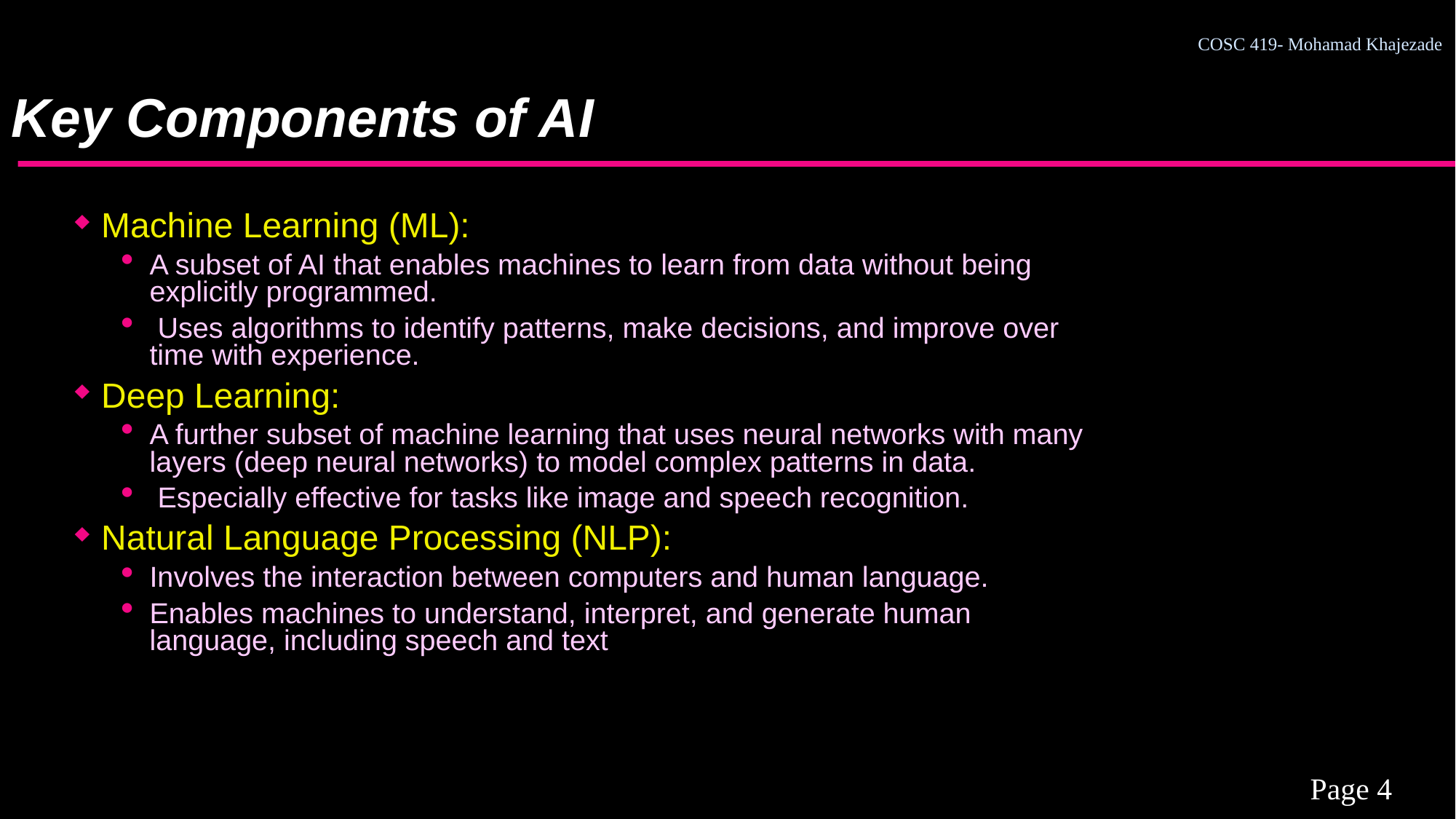

Key Components of AI

Machine Learning (ML):
A subset of AI that enables machines to learn from data without being explicitly programmed.
 Uses algorithms to identify patterns, make decisions, and improve over time with experience.
Deep Learning:
A further subset of machine learning that uses neural networks with many layers (deep neural networks) to model complex patterns in data.
 Especially effective for tasks like image and speech recognition.
Natural Language Processing (NLP):
Involves the interaction between computers and human language.
Enables machines to understand, interpret, and generate human language, including speech and text